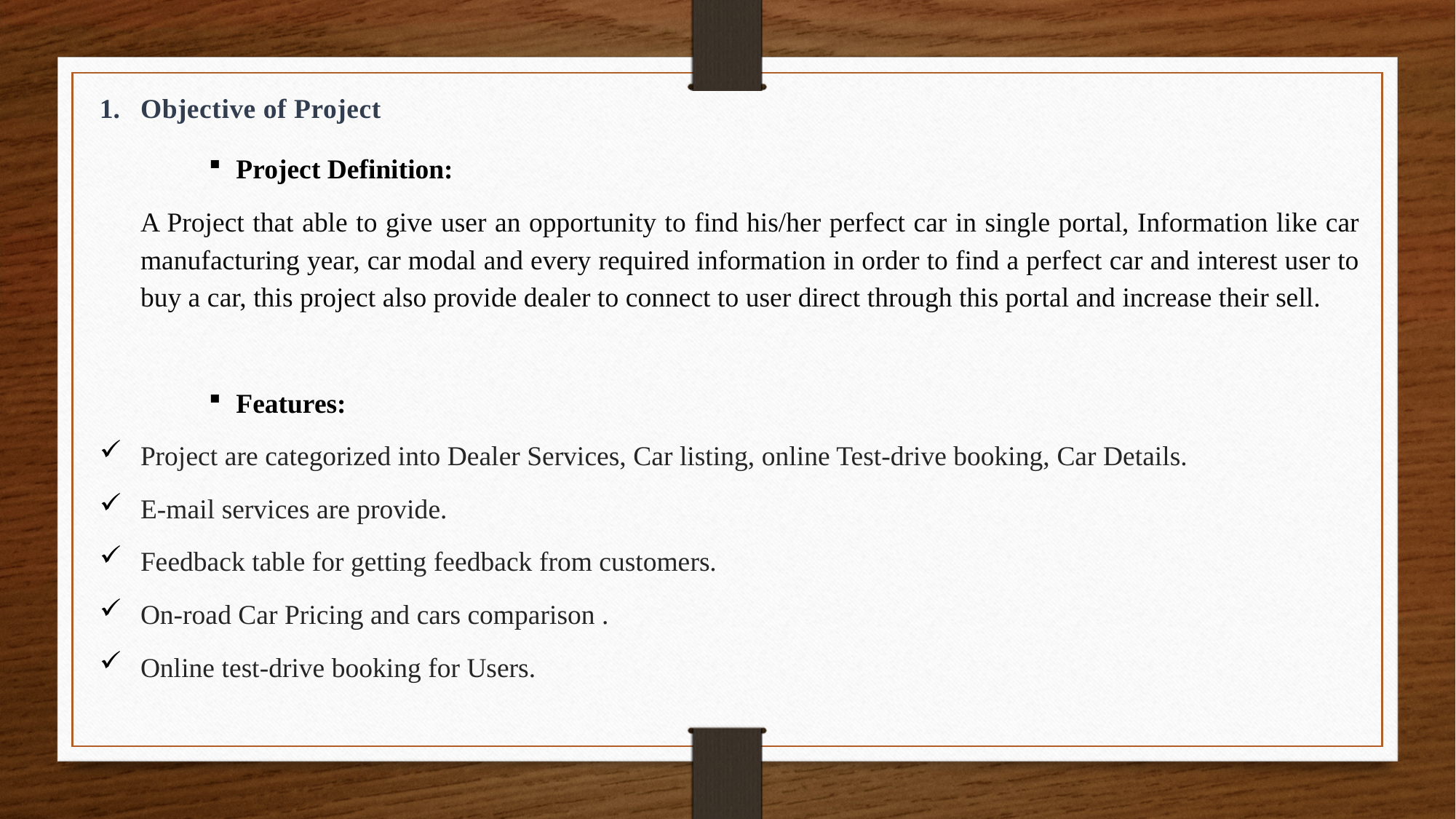

Objective of Project
Project Definition:
A Project that able to give user an opportunity to find his/her perfect car in single portal, Information like car manufacturing year, car modal and every required information in order to find a perfect car and interest user to buy a car, this project also provide dealer to connect to user direct through this portal and increase their sell.

Features:
Project are categorized into Dealer Services, Car listing, online Test-drive booking, Car Details.
E-mail services are provide.
Feedback table for getting feedback from customers.
On-road Car Pricing and cars comparison .
Online test-drive booking for Users.